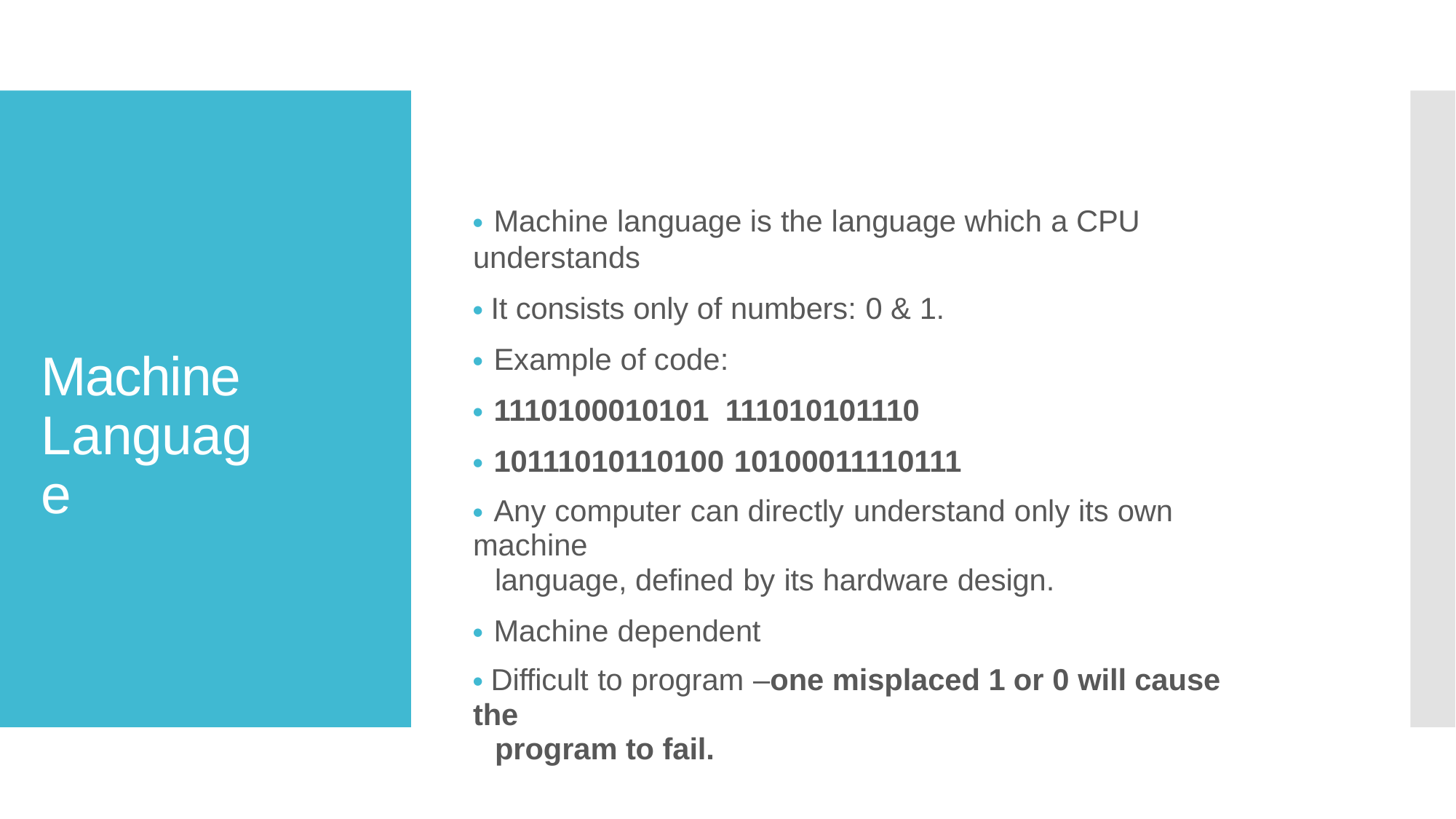

🞄 Machine language is the language which a CPU understands
🞄 It consists only of numbers: 0 & 1.
🞄 Example of code:
🞄 1110100010101	111010101110
🞄 10111010110100	10100011110111
🞄 Any computer can directly understand only its own machine
language, defined by its hardware design.
🞄 Machine dependent
🞄 Difficult to program –one misplaced 1 or 0 will cause the
program to fail.
Machine  Language